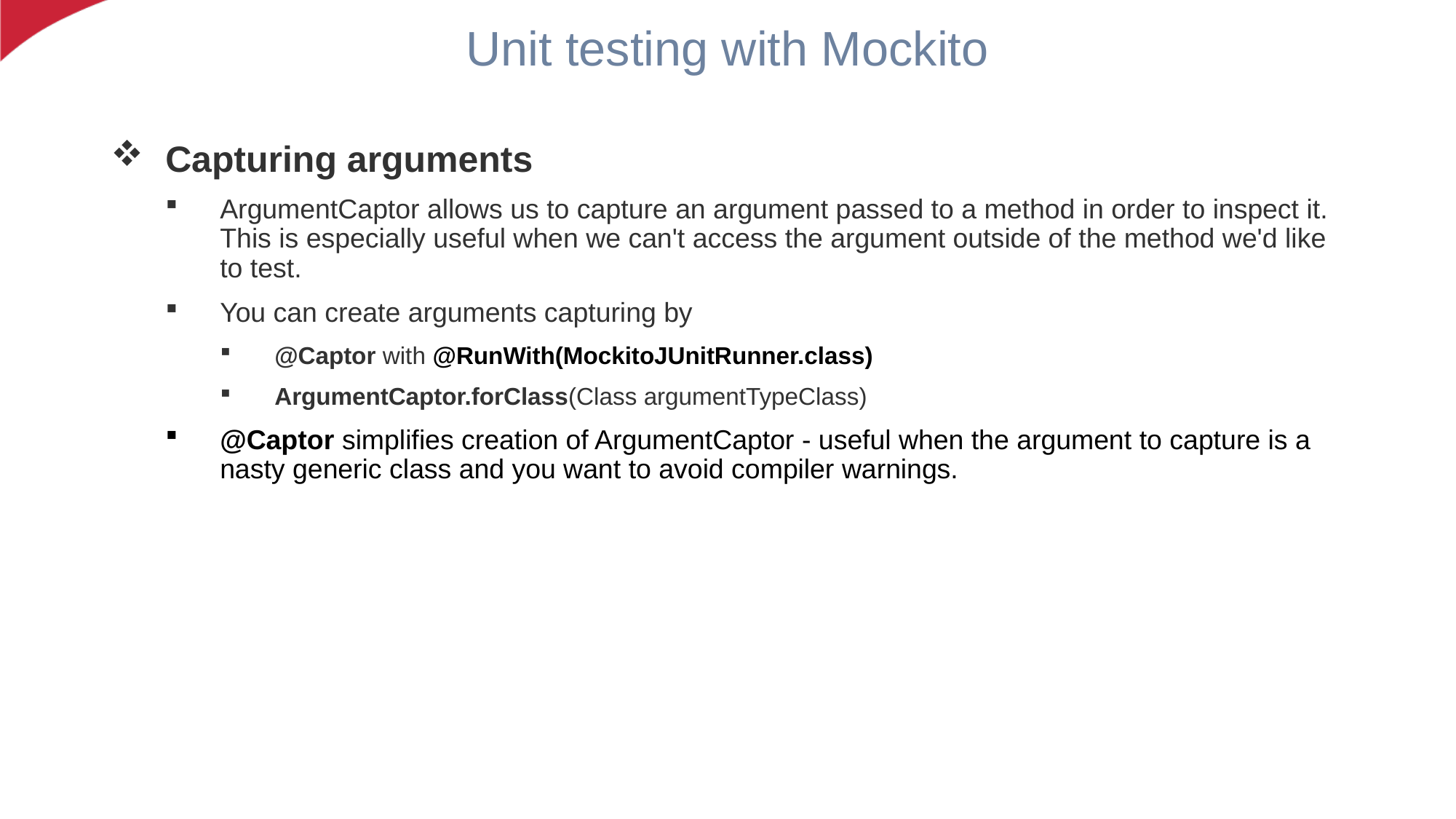

Unit testing with Mockito
Capturing arguments
ArgumentCaptor allows us to capture an argument passed to a method in order to inspect it. This is especially useful when we can't access the argument outside of the method we'd like to test.
You can create arguments capturing by
@Captor with @RunWith(MockitoJUnitRunner.class)
ArgumentCaptor.forClass(Class argumentTypeClass)
@Captor simplifies creation of ArgumentCaptor - useful when the argument to capture is a nasty generic class and you want to avoid compiler warnings.